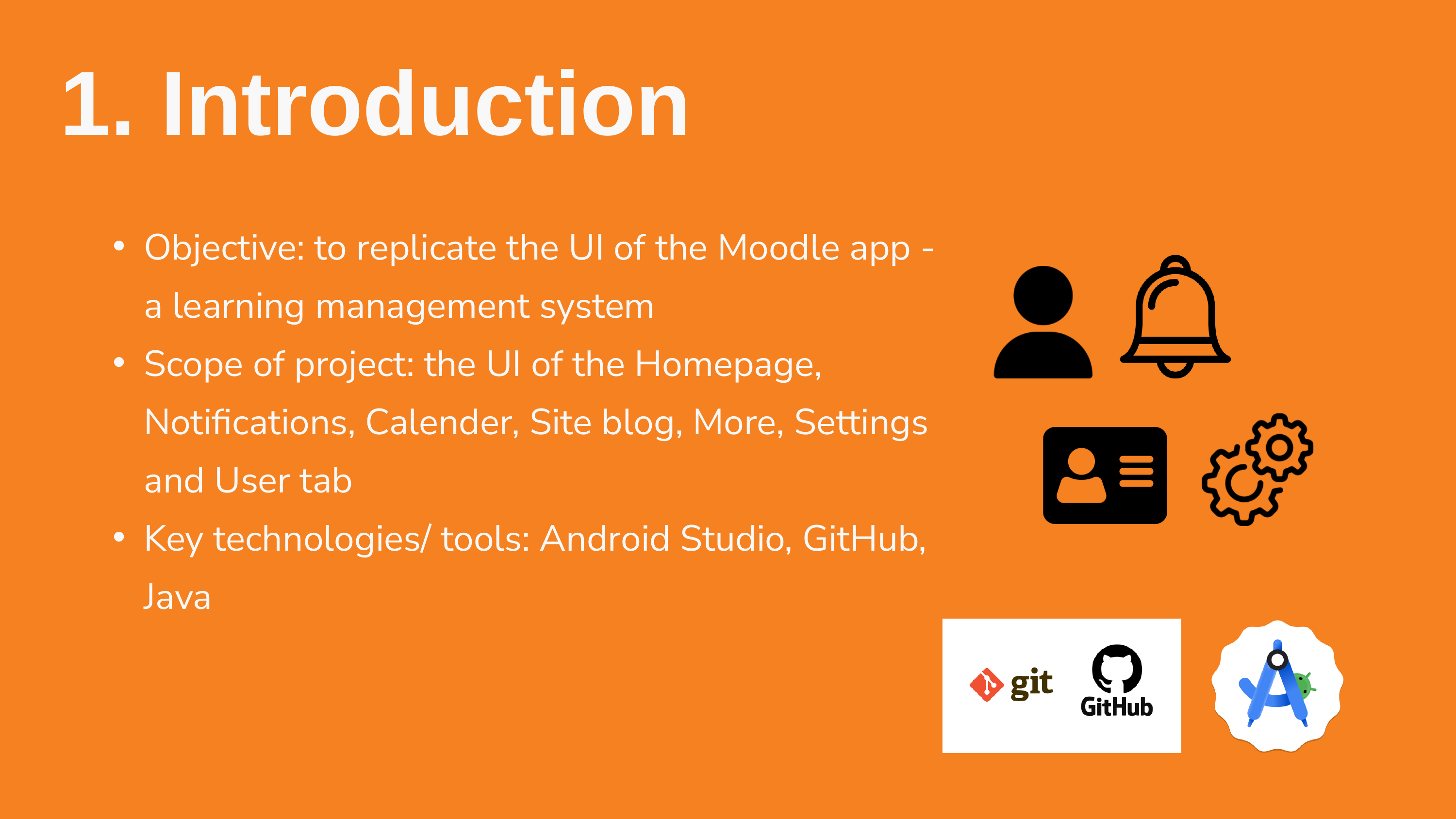

1. Introduction
Objective: to replicate the UI of the Moodle app - a learning management system
Scope of project: the UI of the Homepage, Notifications, Calender, Site blog, More, Settings and User tab
Key technologies/ tools: Android Studio, GitHub, Java